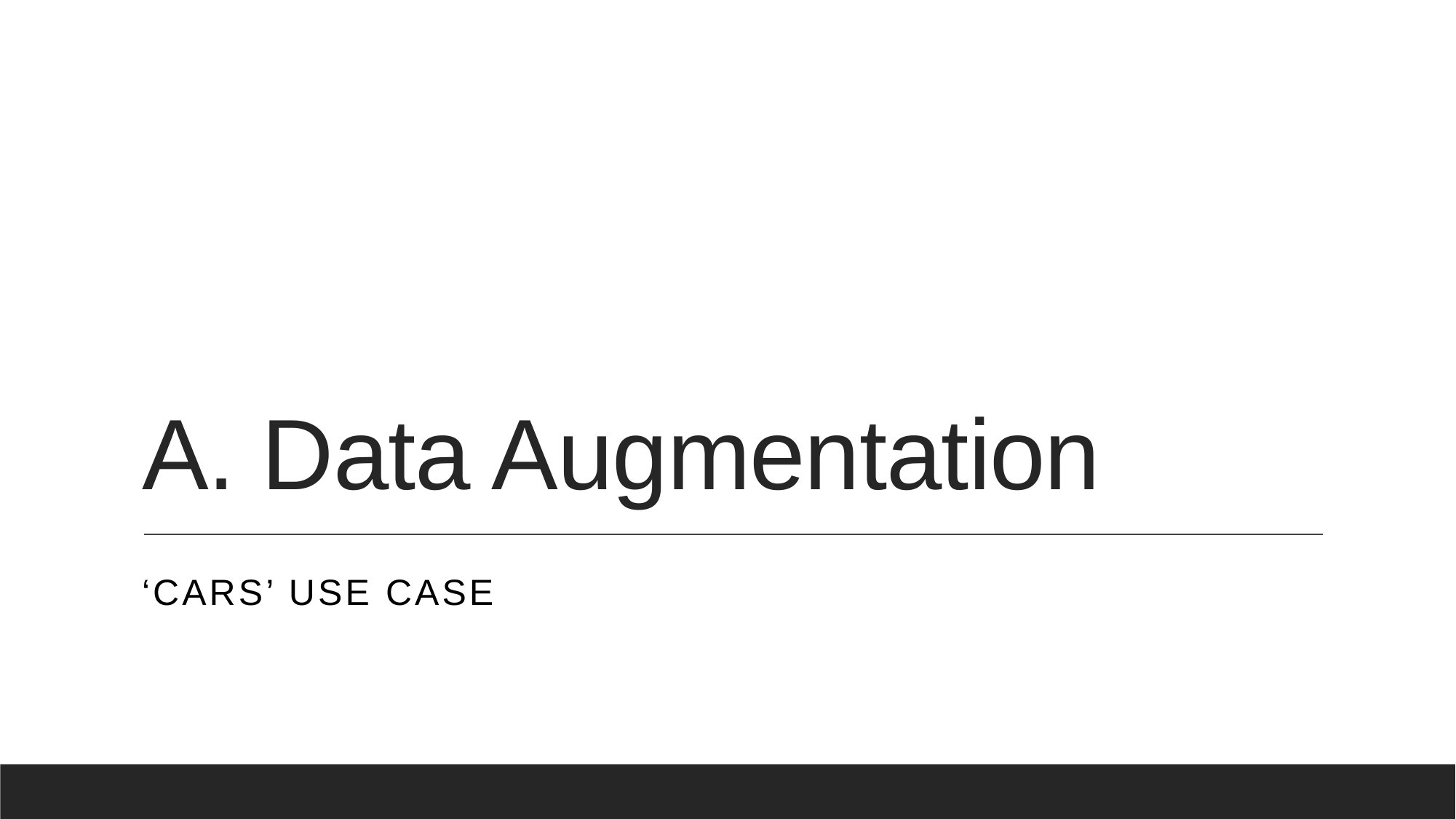

# A. Data Augmentation
‘CARS’ use case